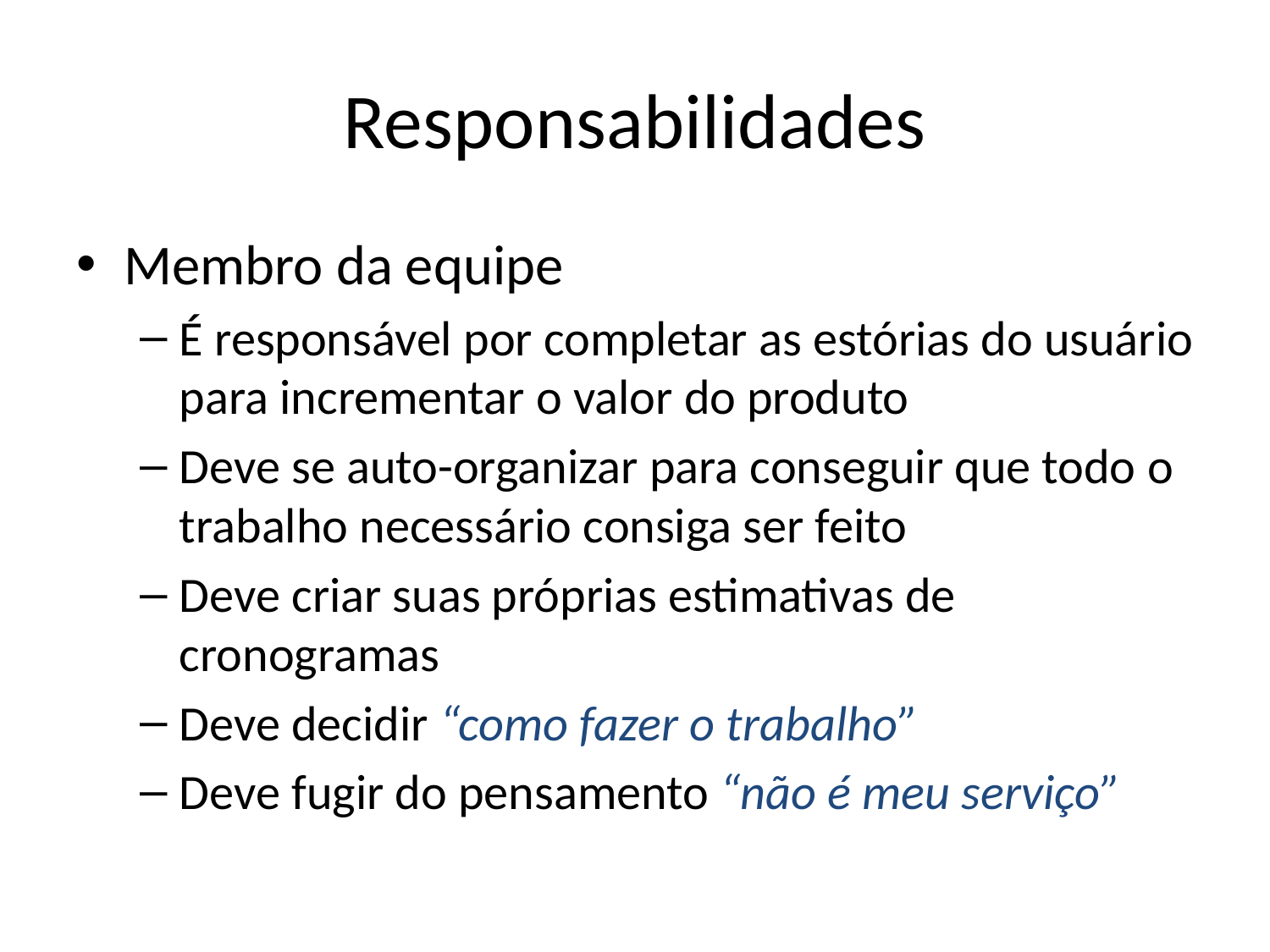

# Responsabilidades
Membro da equipe
É responsável por completar as estórias do usuário para incrementar o valor do produto
Deve se auto-organizar para conseguir que todo o trabalho necessário consiga ser feito
Deve criar suas próprias estimativas de cronogramas
Deve decidir “como fazer o trabalho”
Deve fugir do pensamento “não é meu serviço”